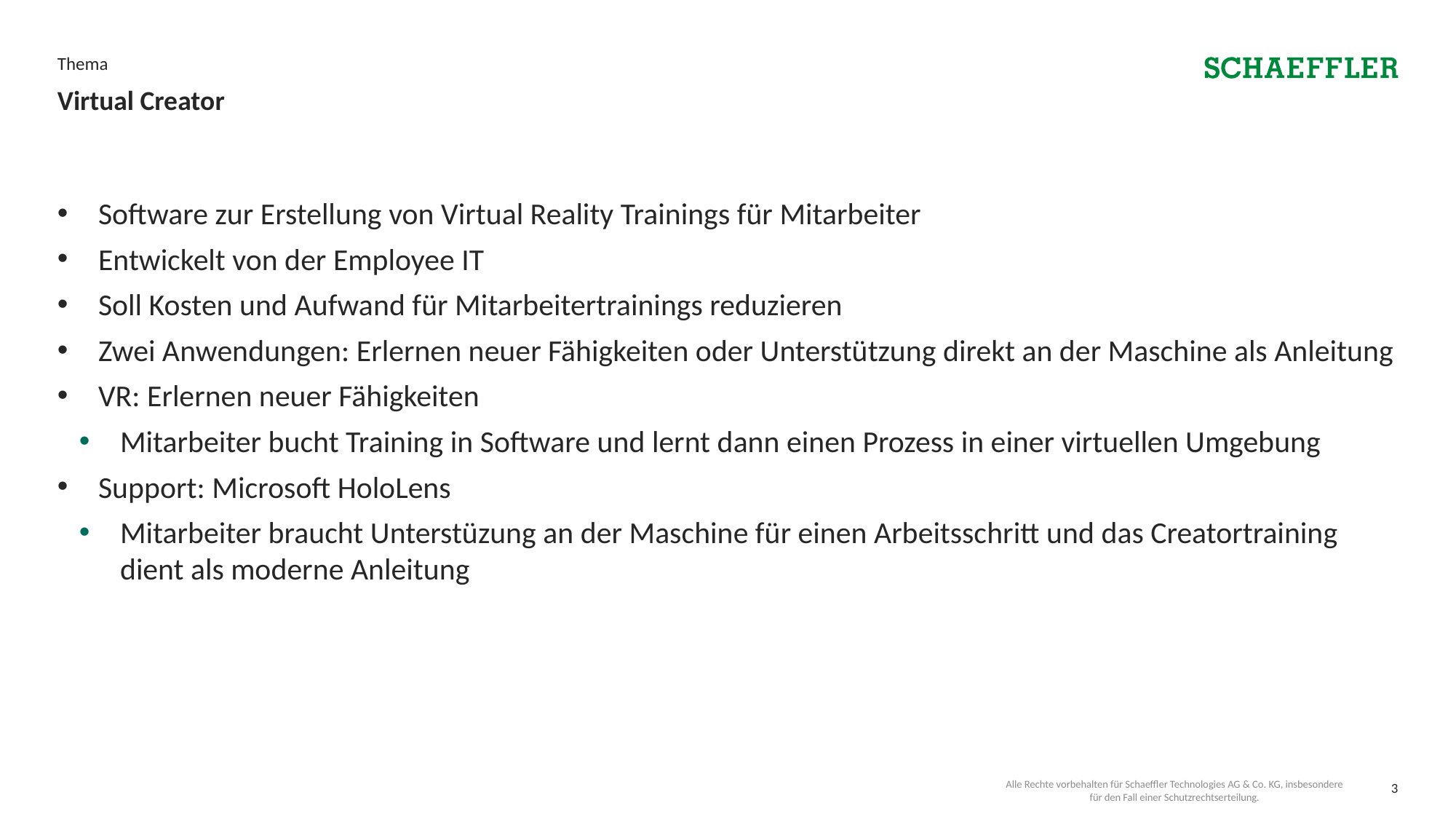

Thema
# Virtual Creator
Software zur Erstellung von Virtual Reality Trainings für Mitarbeiter
Entwickelt von der Employee IT
Soll Kosten und Aufwand für Mitarbeitertrainings reduzieren
Zwei Anwendungen: Erlernen neuer Fähigkeiten oder Unterstützung direkt an der Maschine als Anleitung
VR: Erlernen neuer Fähigkeiten
Mitarbeiter bucht Training in Software und lernt dann einen Prozess in einer virtuellen Umgebung
Support: Microsoft HoloLens
Mitarbeiter braucht Unterstüzung an der Maschine für einen Arbeitsschritt und das Creatortraining dient als moderne Anleitung

3